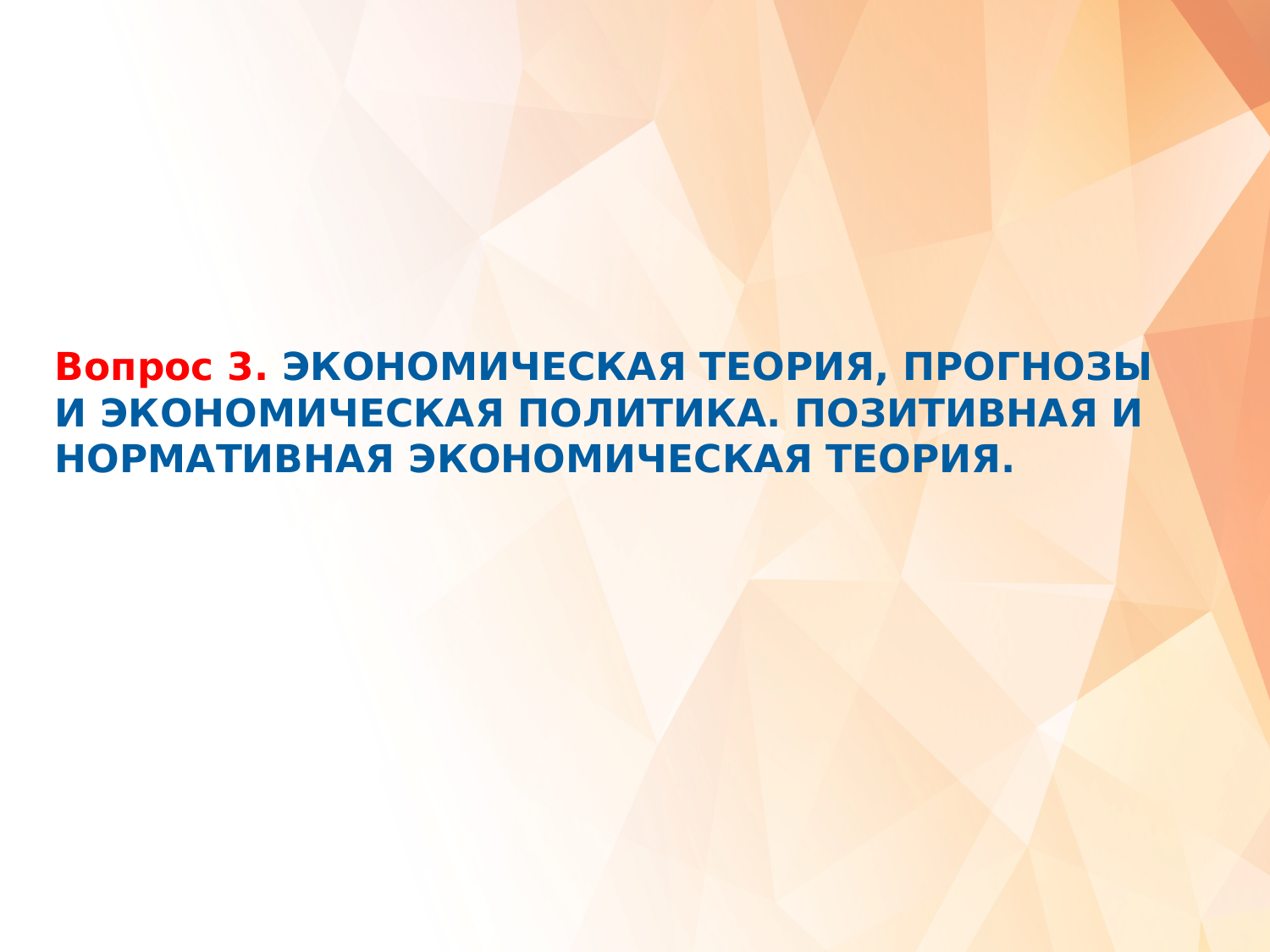

# Вопрос 3. Экономическая теория, прогнозы  и экономическая политика. Позитивная и нормативная экономическая теория.